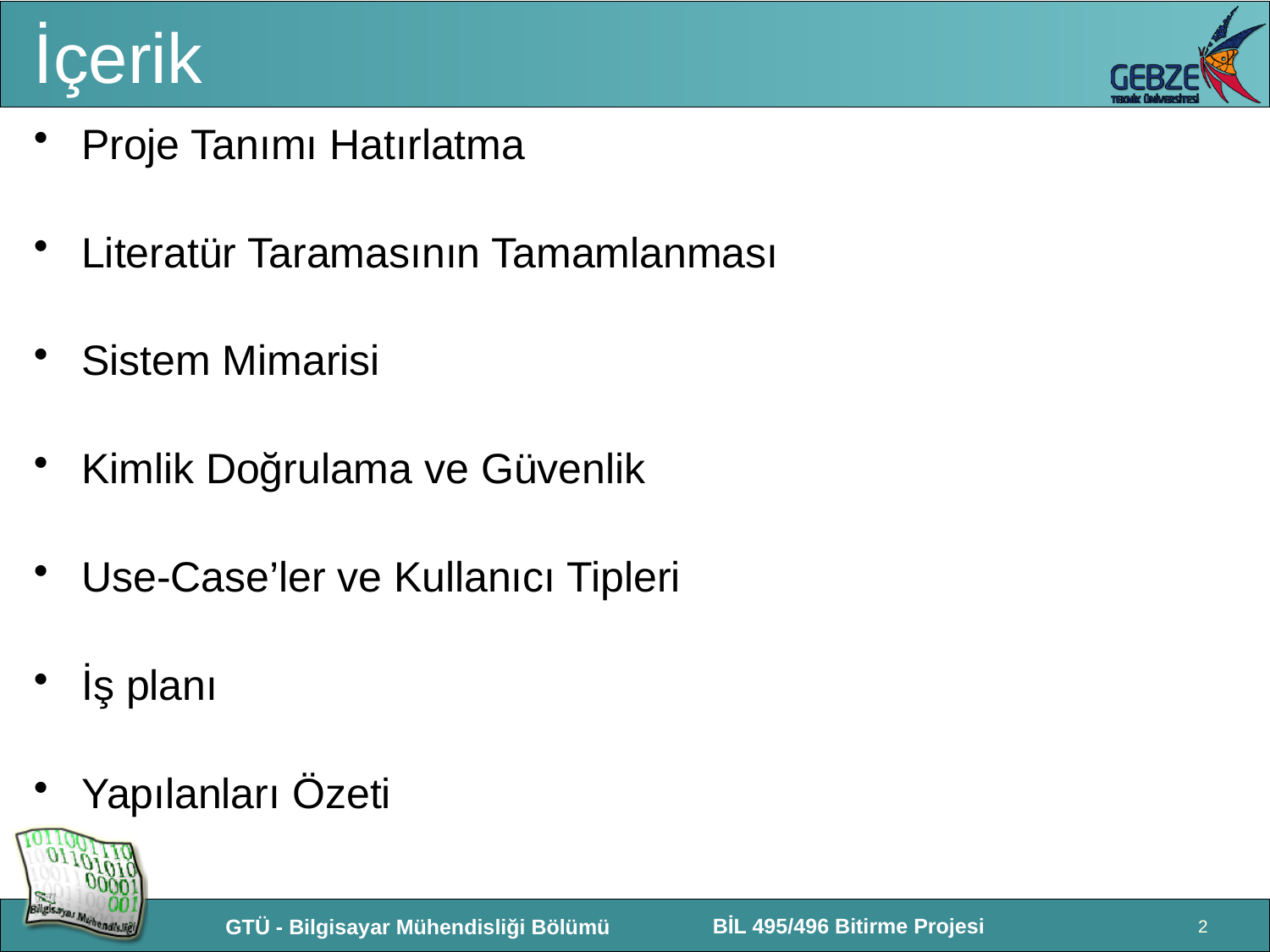

# İçerik
Proje Tanımı Hatırlatma

Literatür Taramasının Tamamlanması

Sistem Mimarisi

Kimlik Doğrulama ve Güvenlik

Use-Case’ler ve Kullanıcı Tipleri

İş planı

Yapılanları Özeti
2